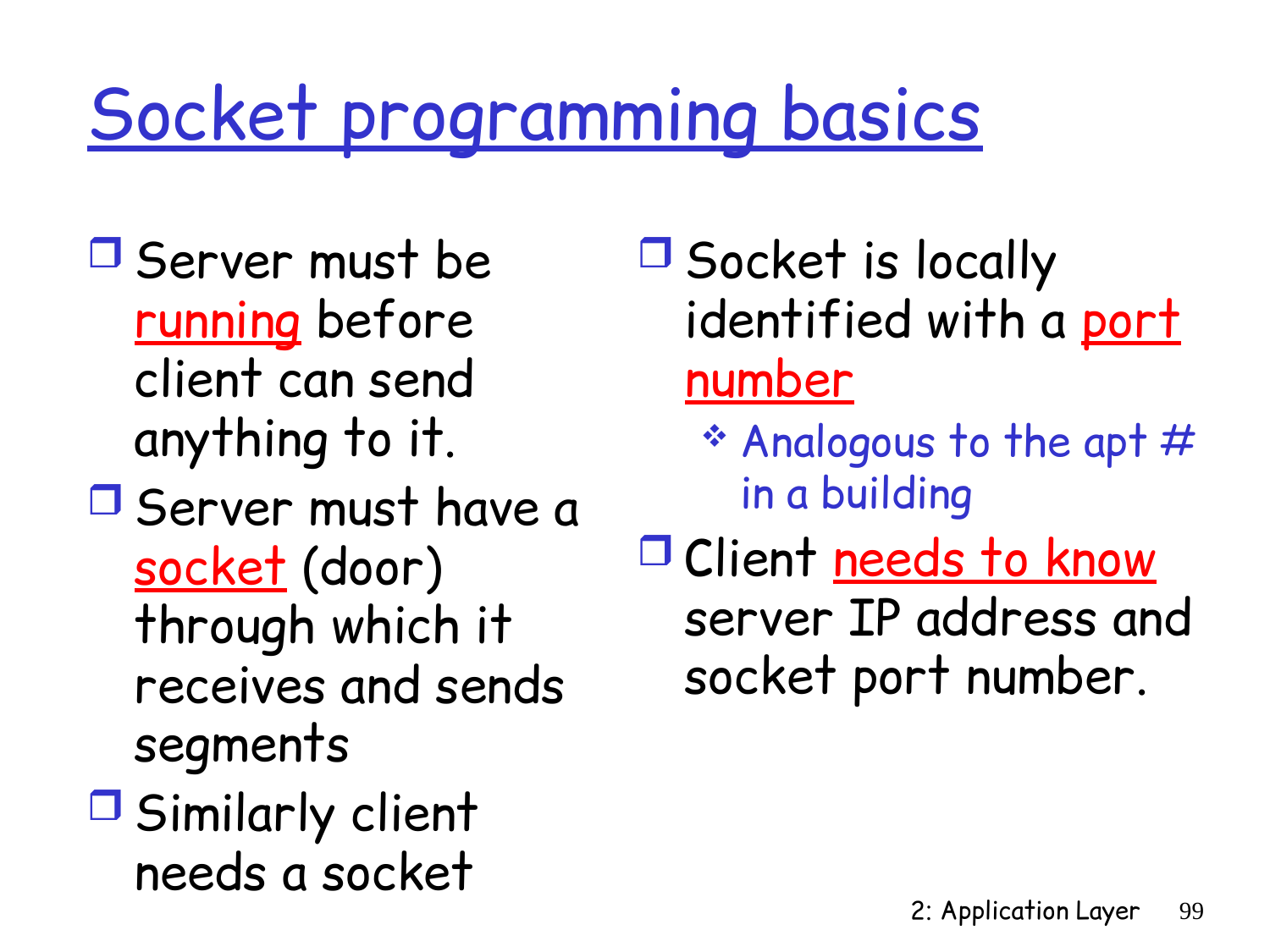

# Socket programming basics
Server must be running before client can send anything to it.
Server must have a socket (door) through which it receives and sends segments
Similarly client needs a socket
Socket is locally identified with a port number
Analogous to the apt # in a building
Client needs to know server IP address and socket port number.

2: Application Layer
99